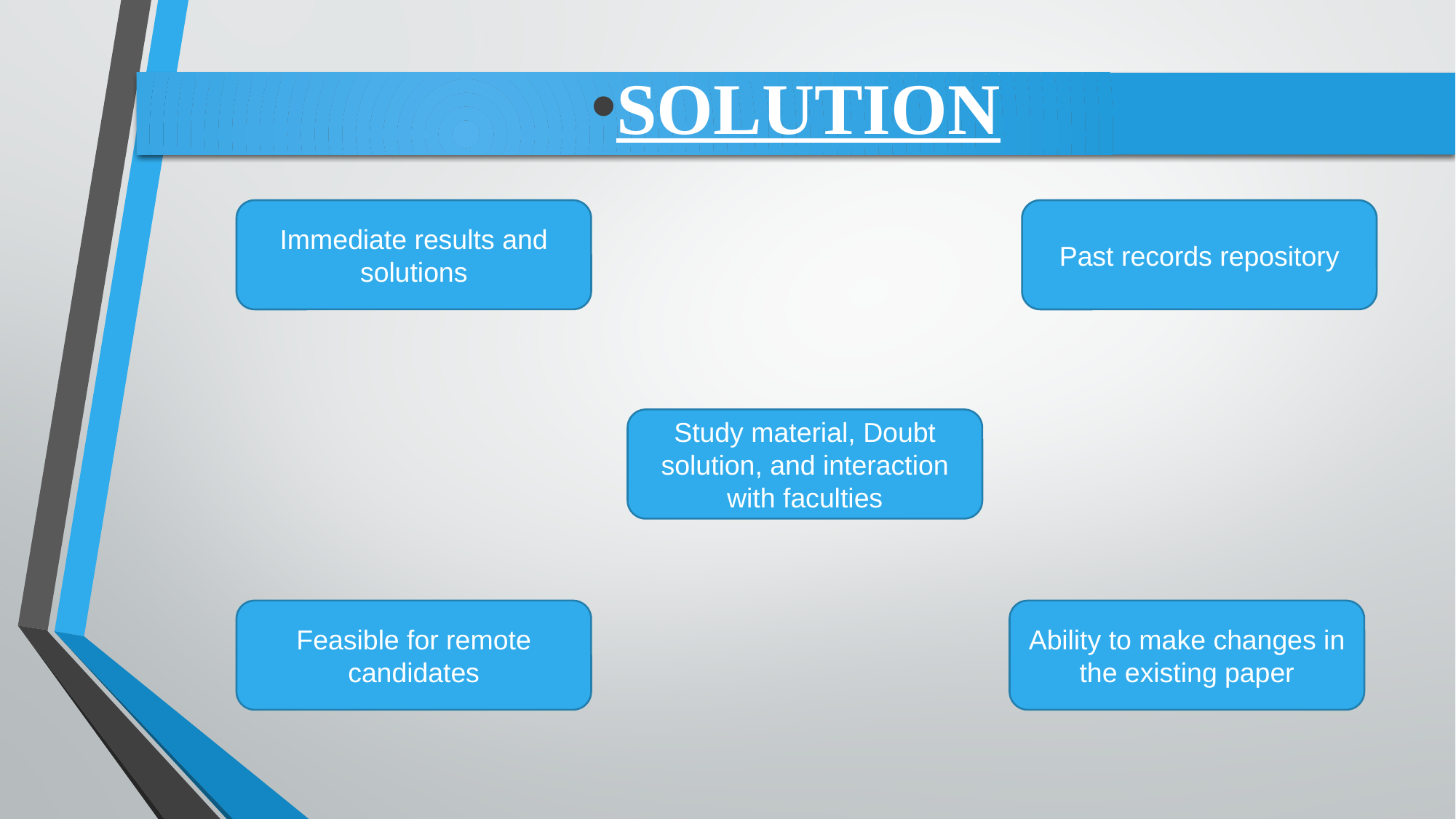

# SOLUTION
Immediate results and solutions
Past records repository
Study material, Doubt solution, and interaction with faculties
Feasible for remote candidates
Ability to make changes in the existing paper